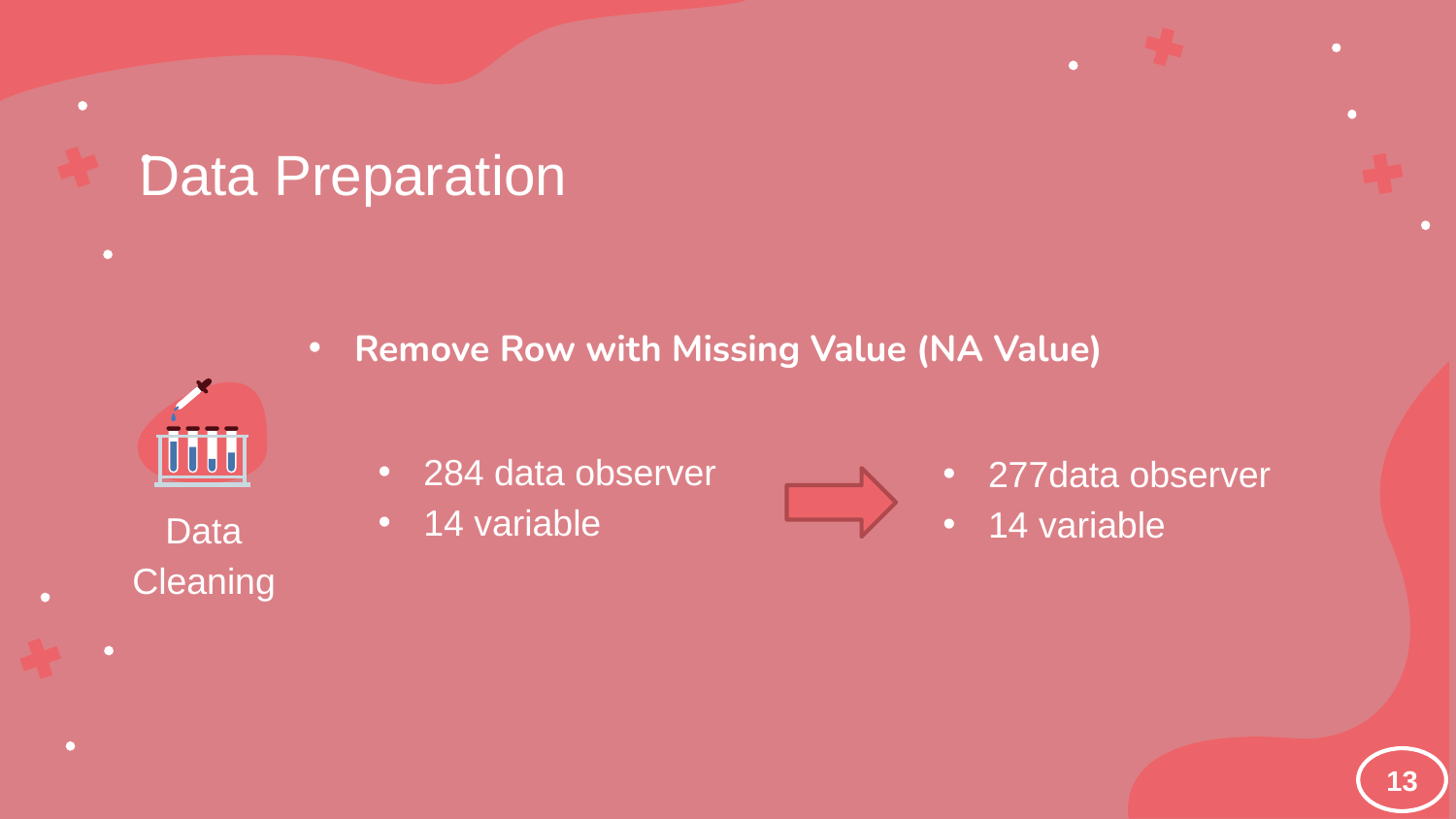

# Data Preparation
Remove Row with Missing Value (NA Value)

284 data observer
14 variable

277data observer
14 variable

Data Cleaning
13